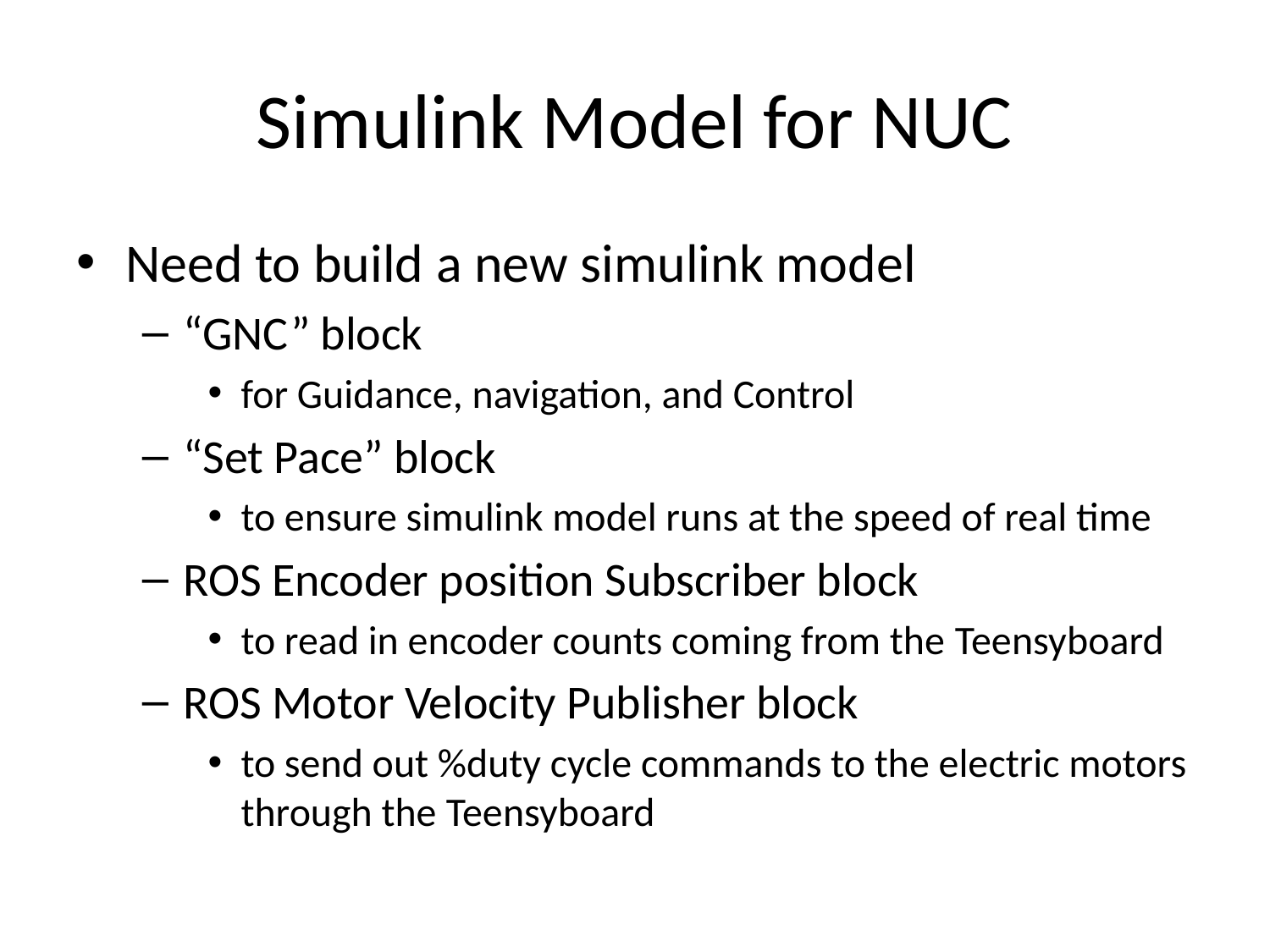

# Simulink Model for NUC
Need to build a new simulink model
“GNC” block
for Guidance, navigation, and Control
“Set Pace” block
to ensure simulink model runs at the speed of real time
ROS Encoder position Subscriber block
to read in encoder counts coming from the Teensyboard
ROS Motor Velocity Publisher block
to send out %duty cycle commands to the electric motors through the Teensyboard